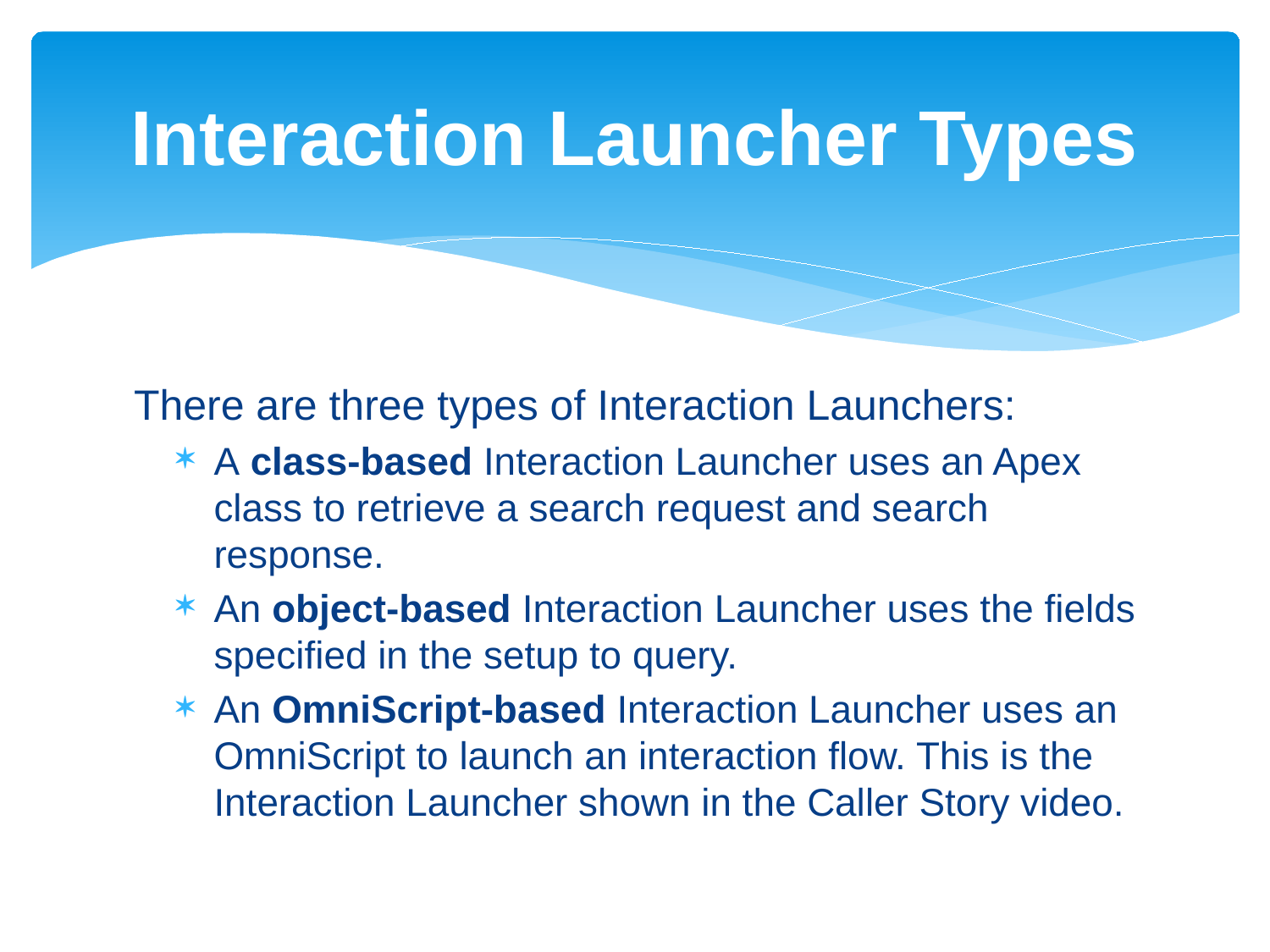

# Interaction Launcher Types
There are three types of Interaction Launchers:
A class-based Interaction Launcher uses an Apex class to retrieve a search request and search response.
An object-based Interaction Launcher uses the fields specified in the setup to query.
An OmniScript-based Interaction Launcher uses an OmniScript to launch an interaction flow. This is the Interaction Launcher shown in the Caller Story video.